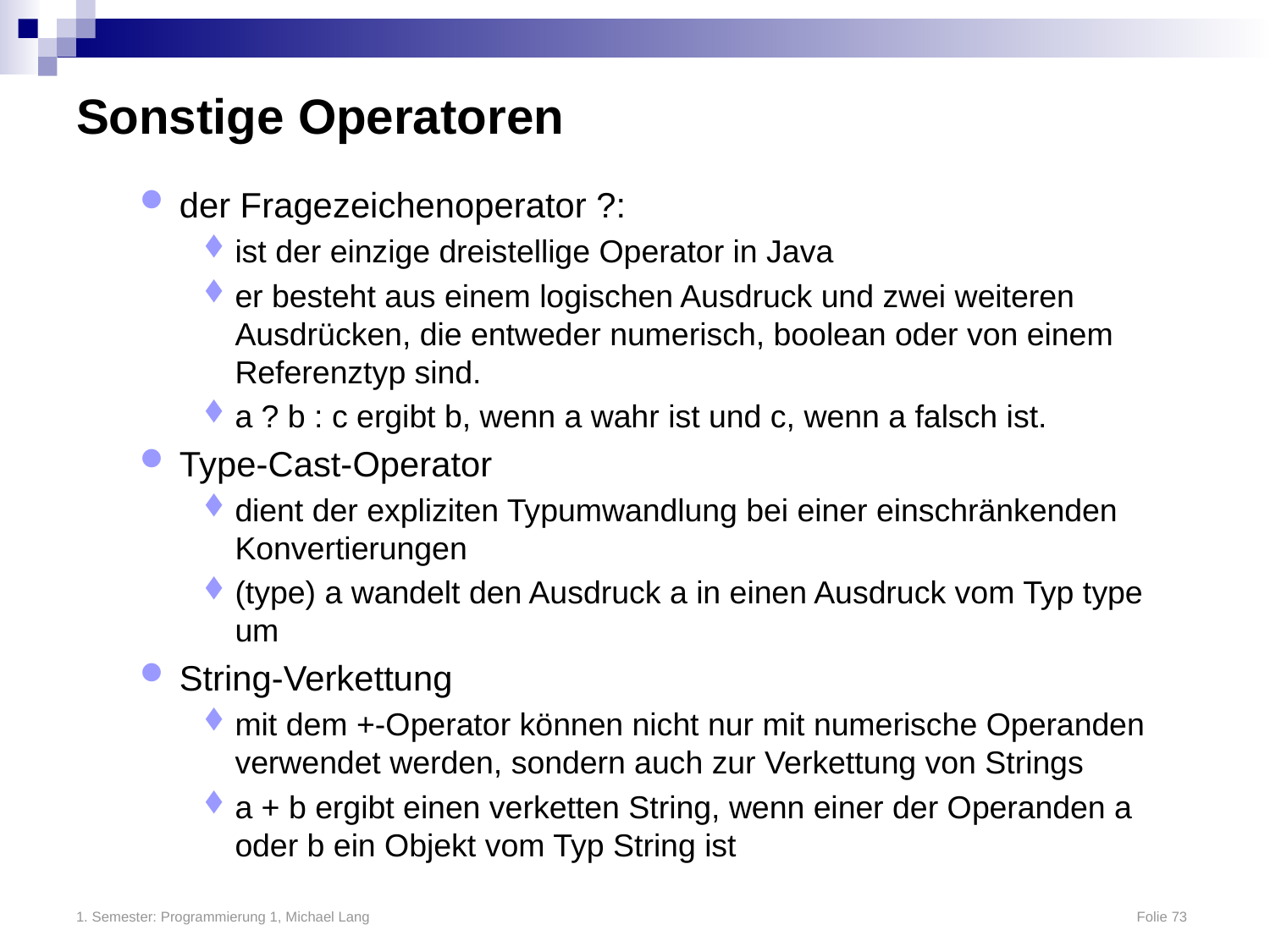

# Sonstige Operatoren
der Fragezeichenoperator ?:
ist der einzige dreistellige Operator in Java
er besteht aus einem logischen Ausdruck und zwei weiteren Ausdrücken, die entweder numerisch, boolean oder von einem Referenztyp sind.
a ? b : c ergibt b, wenn a wahr ist und c, wenn a falsch ist.
Type-Cast-Operator
dient der expliziten Typumwandlung bei einer einschränkenden Konvertierungen
(type) a wandelt den Ausdruck a in einen Ausdruck vom Typ type um
String-Verkettung
mit dem +-Operator können nicht nur mit numerische Operanden verwendet werden, sondern auch zur Verkettung von Strings
a + b ergibt einen verketten String, wenn einer der Operanden a oder b ein Objekt vom Typ String ist
1. Semester: Programmierung 1, Michael Lang	Folie 73